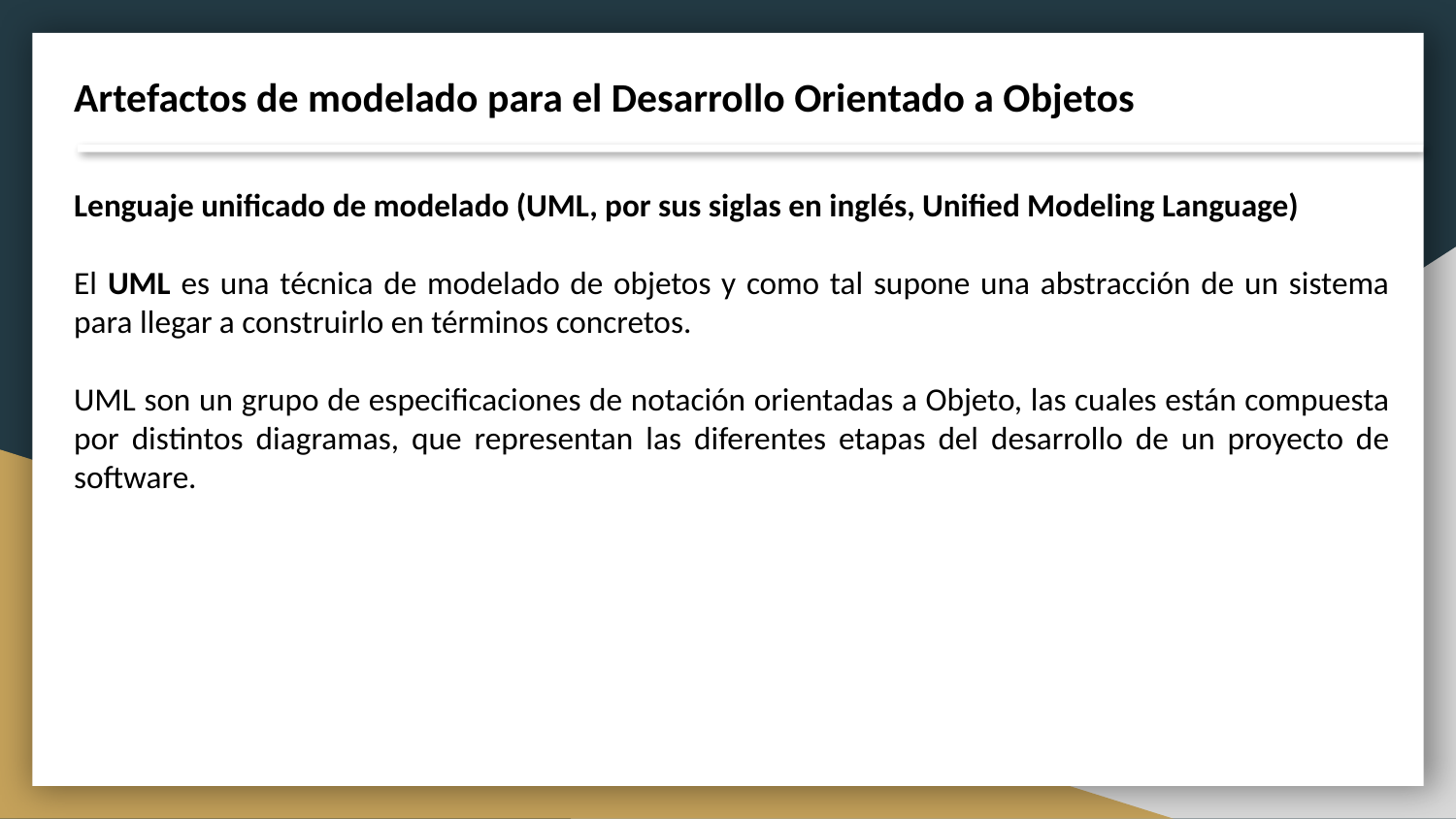

Artefactos de modelado para el Desarrollo Orientado a Objetos

Lenguaje unificado de modelado (UML, por sus siglas en inglés, Unified Modeling Language)

El UML es una técnica de modelado de objetos y como tal supone una abstracción de un sistema para llegar a construirlo en términos concretos.
UML son un grupo de especificaciones de notación orientadas a Objeto, las cuales están compuesta por distintos diagramas, que representan las diferentes etapas del desarrollo de un proyecto de software.